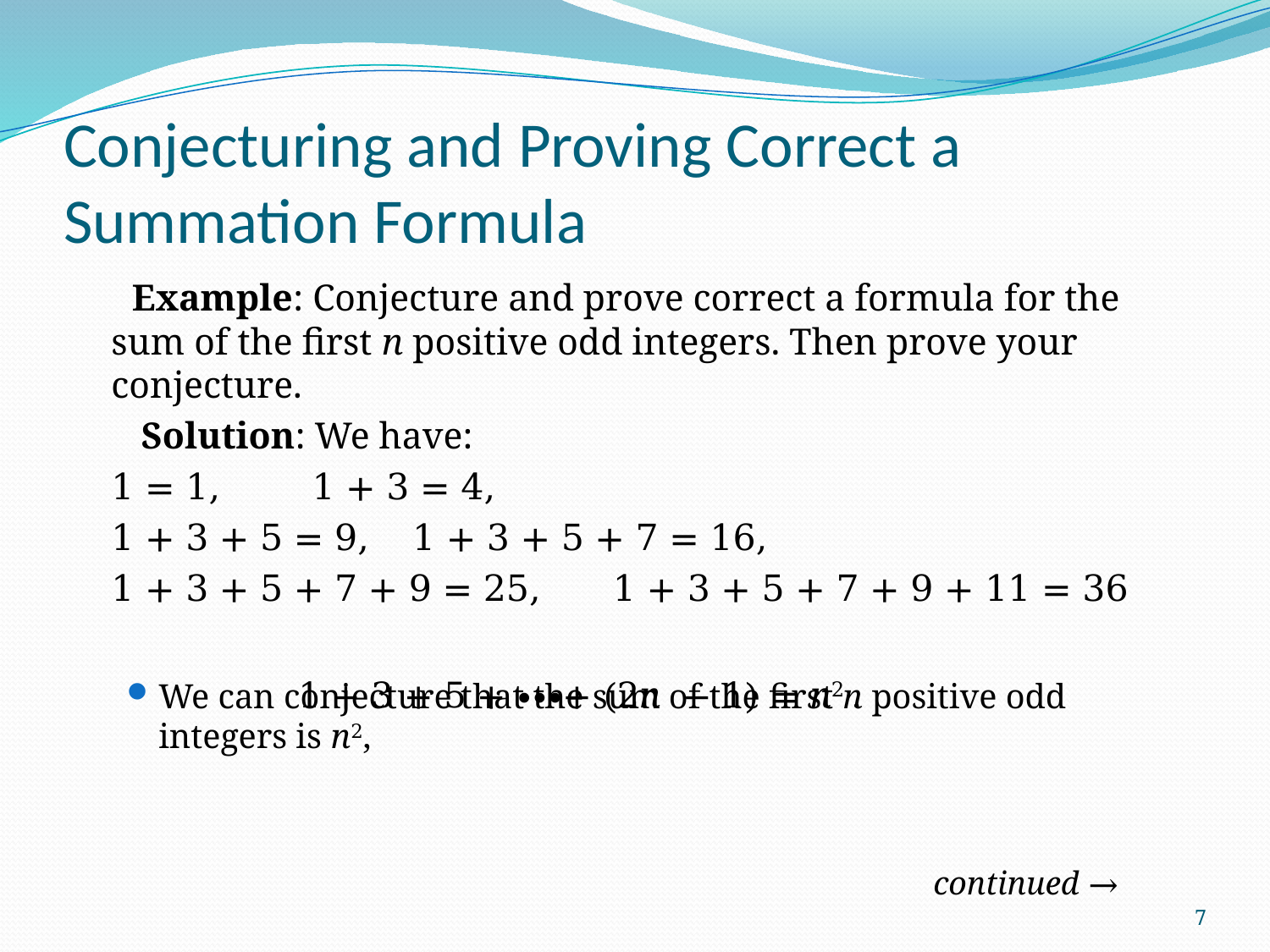

# Conjecturing and Proving Correct a Summation Formula
      Example: Conjecture and prove correct a formula for the sum of the first n positive odd integers. Then prove your conjecture.
       Solution: We have:
		1 = 1, 				1 + 3 = 4,
		1 + 3 + 5 = 9, 			1 + 3 + 5 + 7 = 16,
		1 + 3 + 5 + 7 + 9 = 25,	1 + 3 + 5 + 7 + 9 + 11 = 36

We can conjecture that the sum of the first n positive odd integers is n2,

1 + 3 + 5 + ∙∙∙+ (2n  − 1) = n2 .
continued →
7